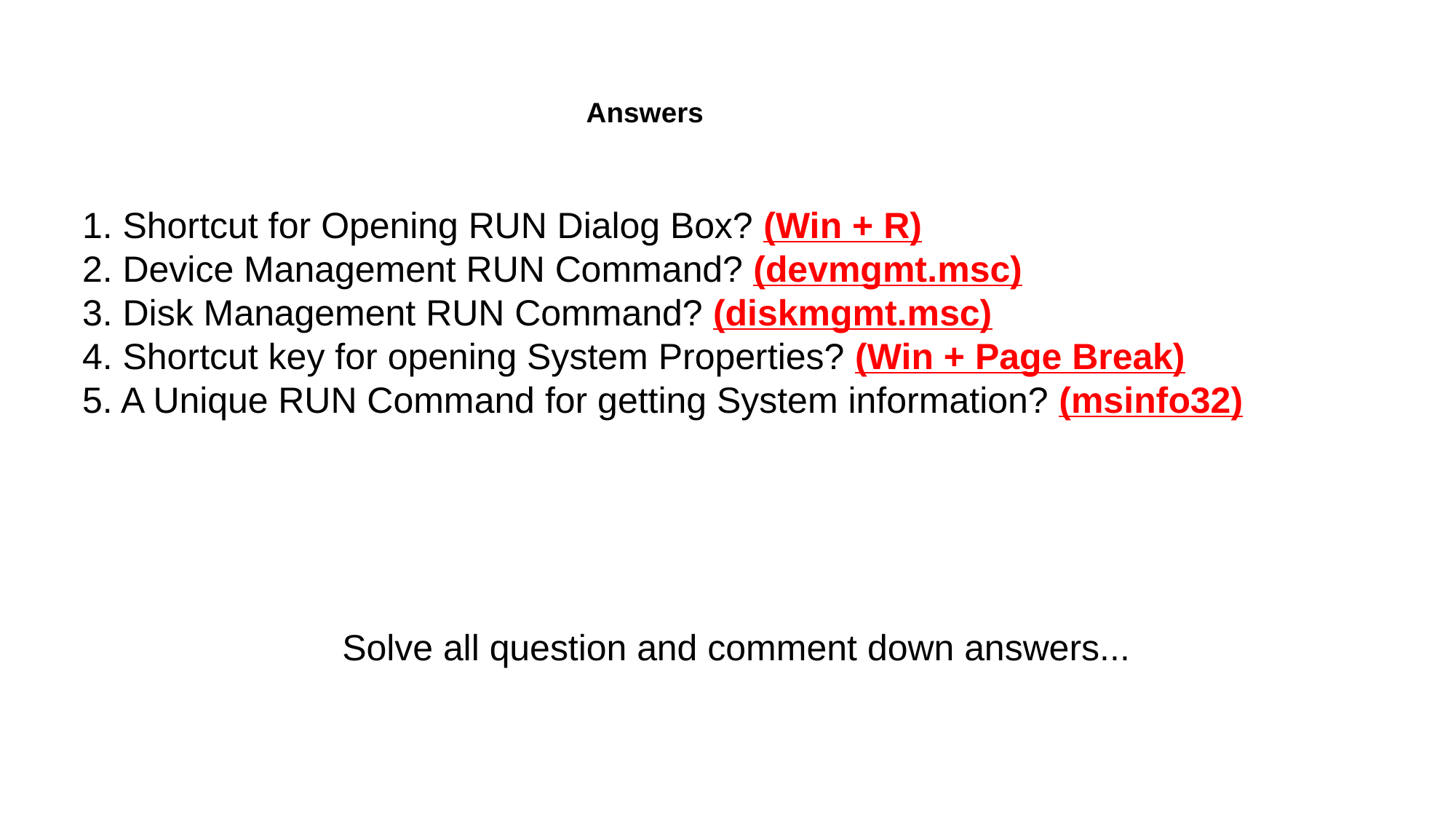

Answers
1. Shortcut for Opening RUN Dialog Box? (Win + R)
2. Device Management RUN Command? (devmgmt.msc)
3. Disk Management RUN Command? (diskmgmt.msc)
4. Shortcut key for opening System Properties? (Win + Page Break)
5. A Unique RUN Command for getting System information? (msinfo32)

Solve all question and comment down answers...